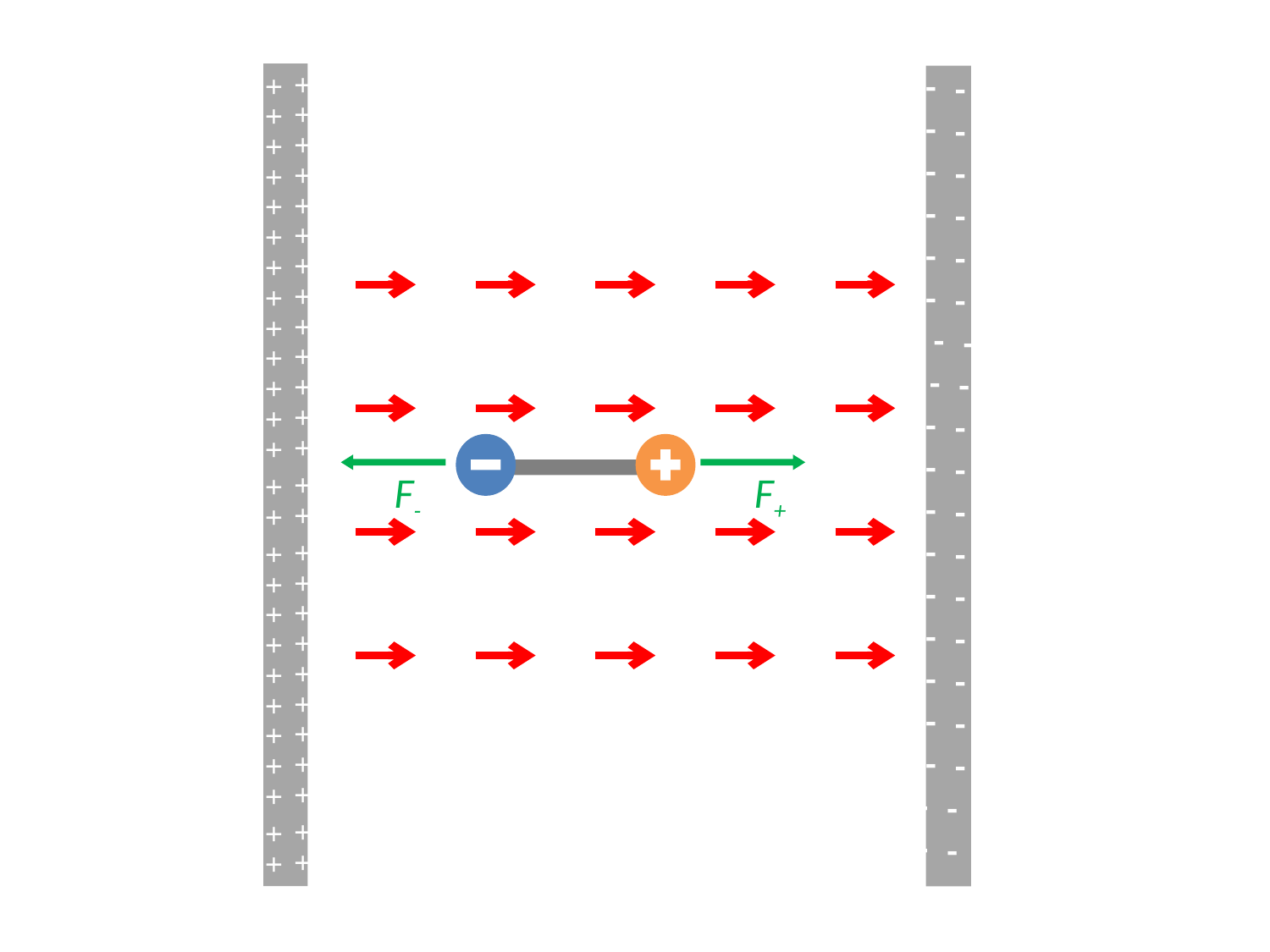

F-
F+
+  +   +  +  +  +  +  +  +  +  +   +  +   +  +  +  +  +  +  +  +  +  +  +  +  +
 -  -
 -
-
 -  -
  -  -
 -  -
 -  -
 -  -
 -  -
 -  -   -
+  +   +  +  +  +  +  +  +  +  +   +  +   +  +  +  +  +  +  +  +  +  +  +  +  +
 -  -
 -
-
 -  -
  -  -
 -  -
 -  -
 -  -
 -  -
 -  -   -